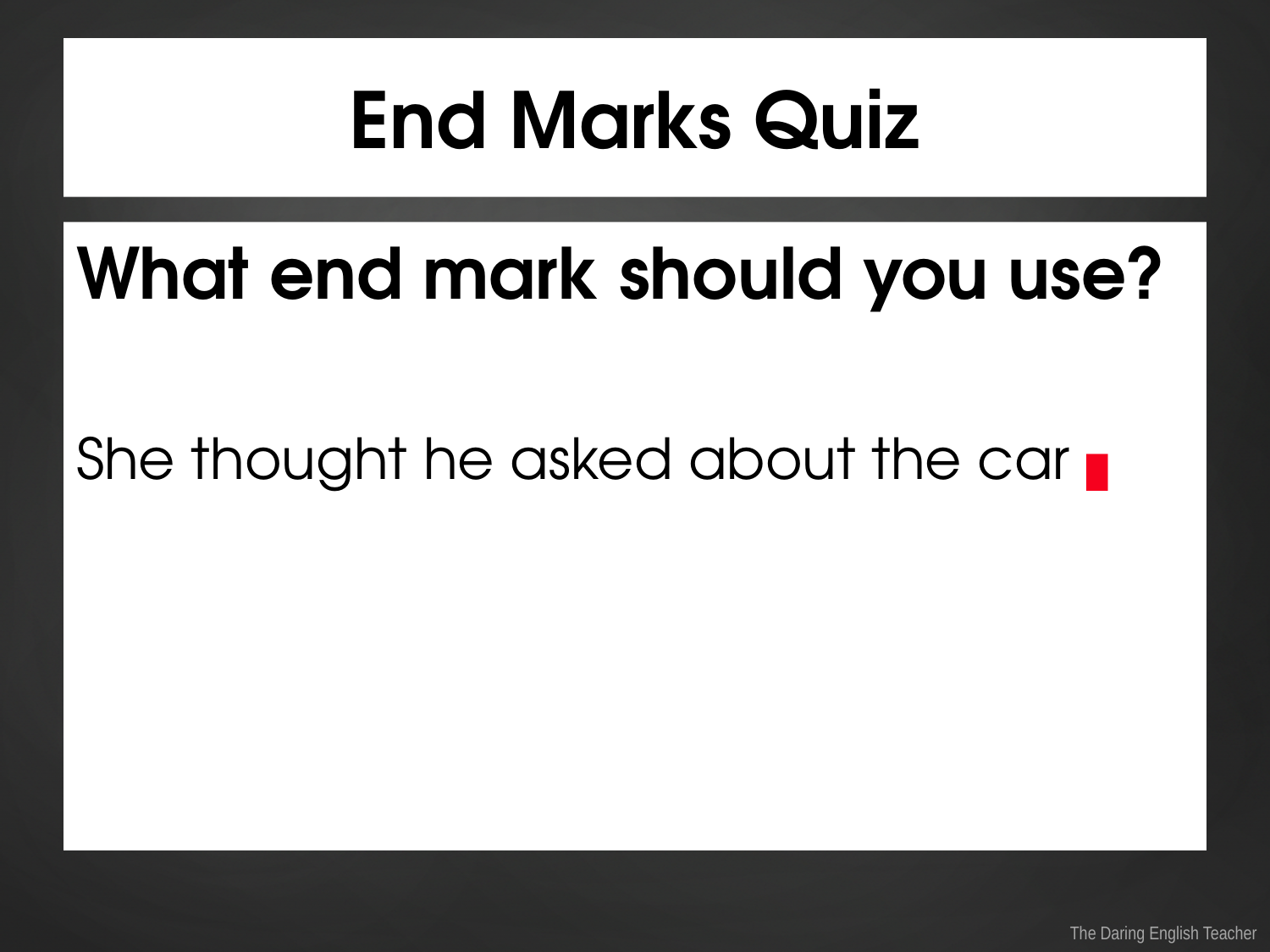

# End Marks Quiz
.
What end mark should you use?

She thought he asked about the car